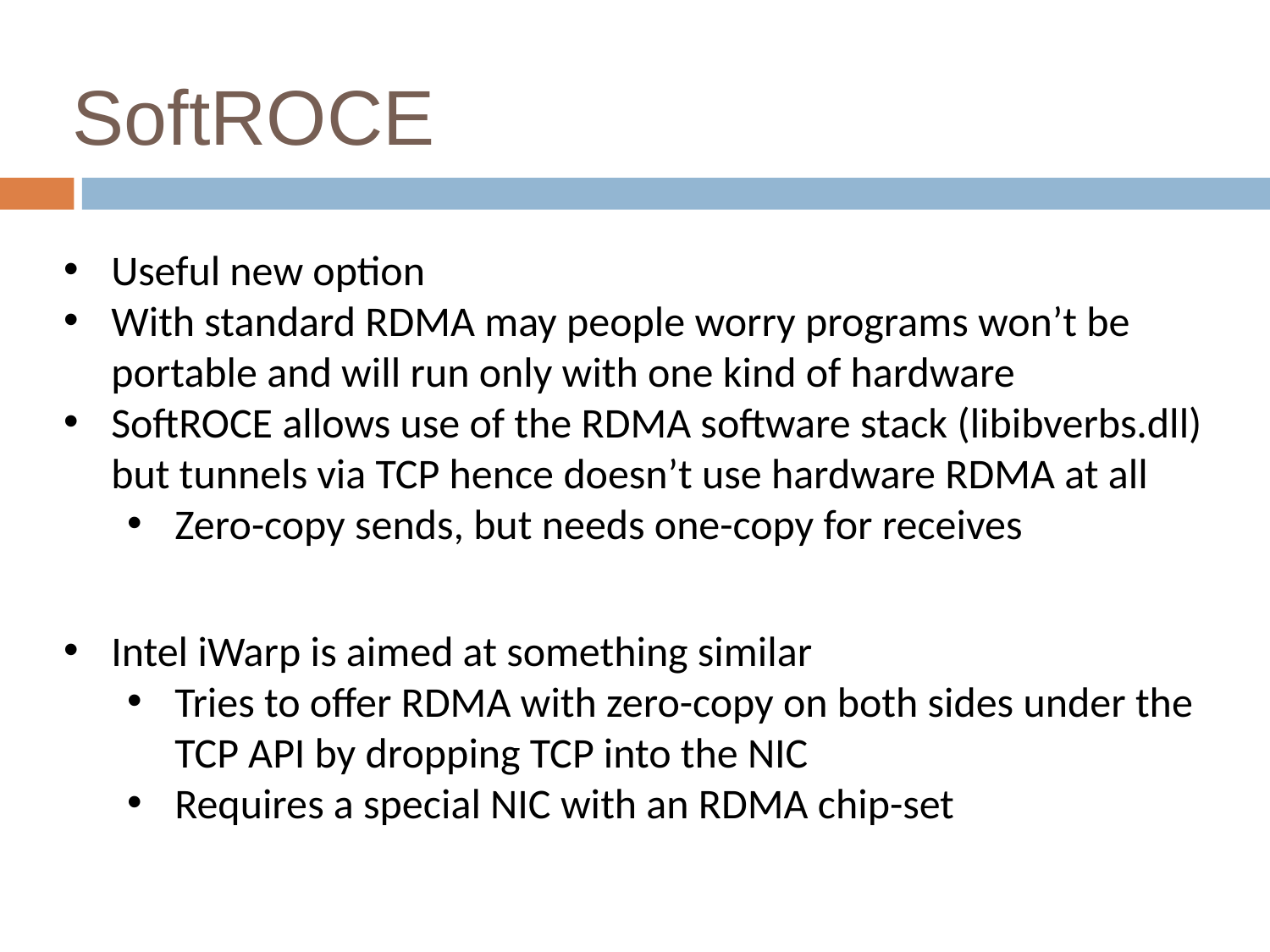

# SoftROCE
Useful new option
With standard RDMA may people worry programs won’t be portable and will run only with one kind of hardware
SoftROCE allows use of the RDMA software stack (libibverbs.dll) but tunnels via TCP hence doesn’t use hardware RDMA at all
Zero-copy sends, but needs one-copy for receives

Intel iWarp is aimed at something similar
Tries to offer RDMA with zero-copy on both sides under the TCP API by dropping TCP into the NIC
Requires a special NIC with an RDMA chip-set